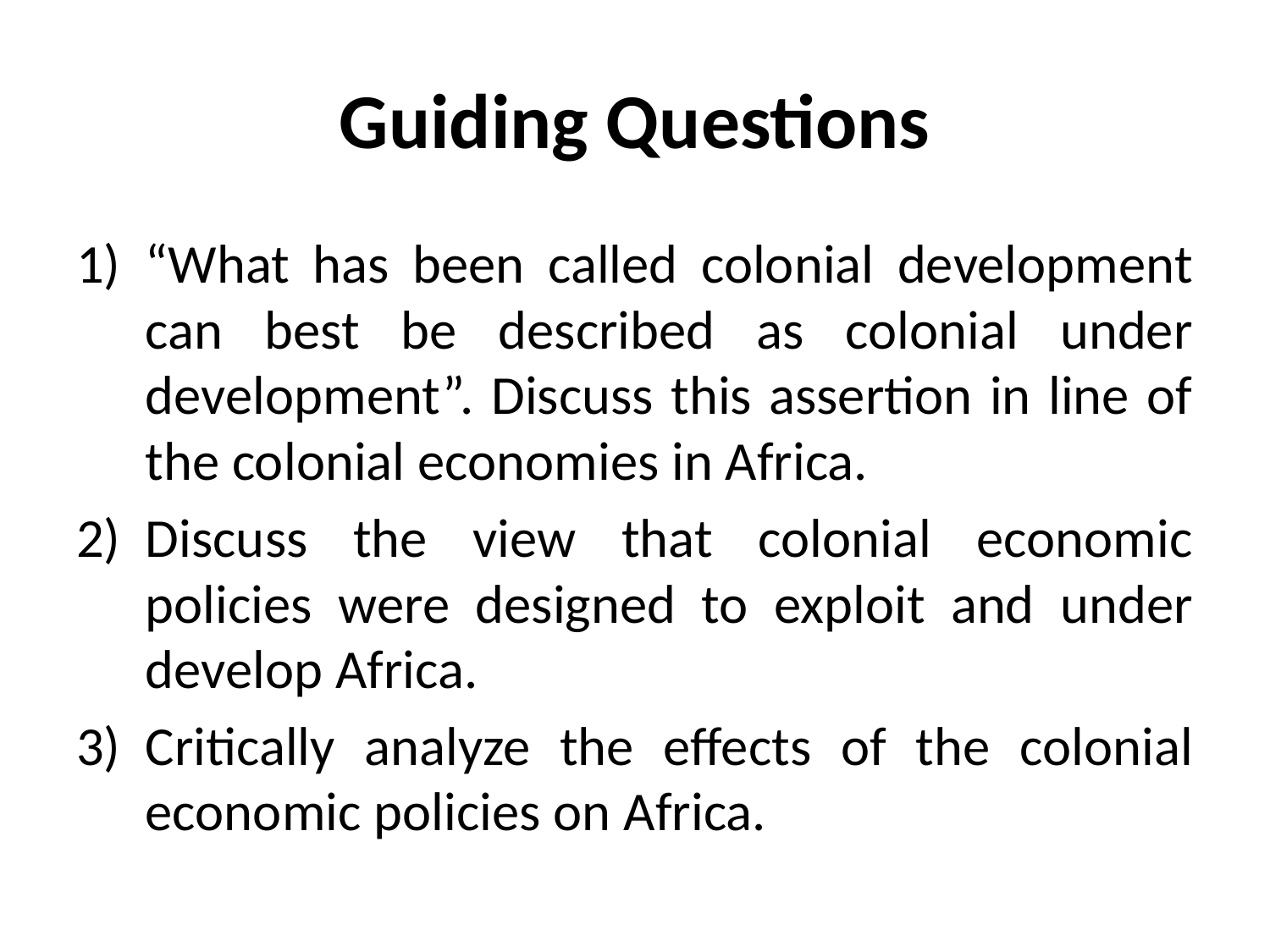

# Guiding Questions
“What has been called colonial development can best be described as colonial under development”. Discuss this assertion in line of the colonial economies in Africa.
Discuss the view that colonial economic policies were designed to exploit and under develop Africa.
Critically analyze the effects of the colonial economic policies on Africa.